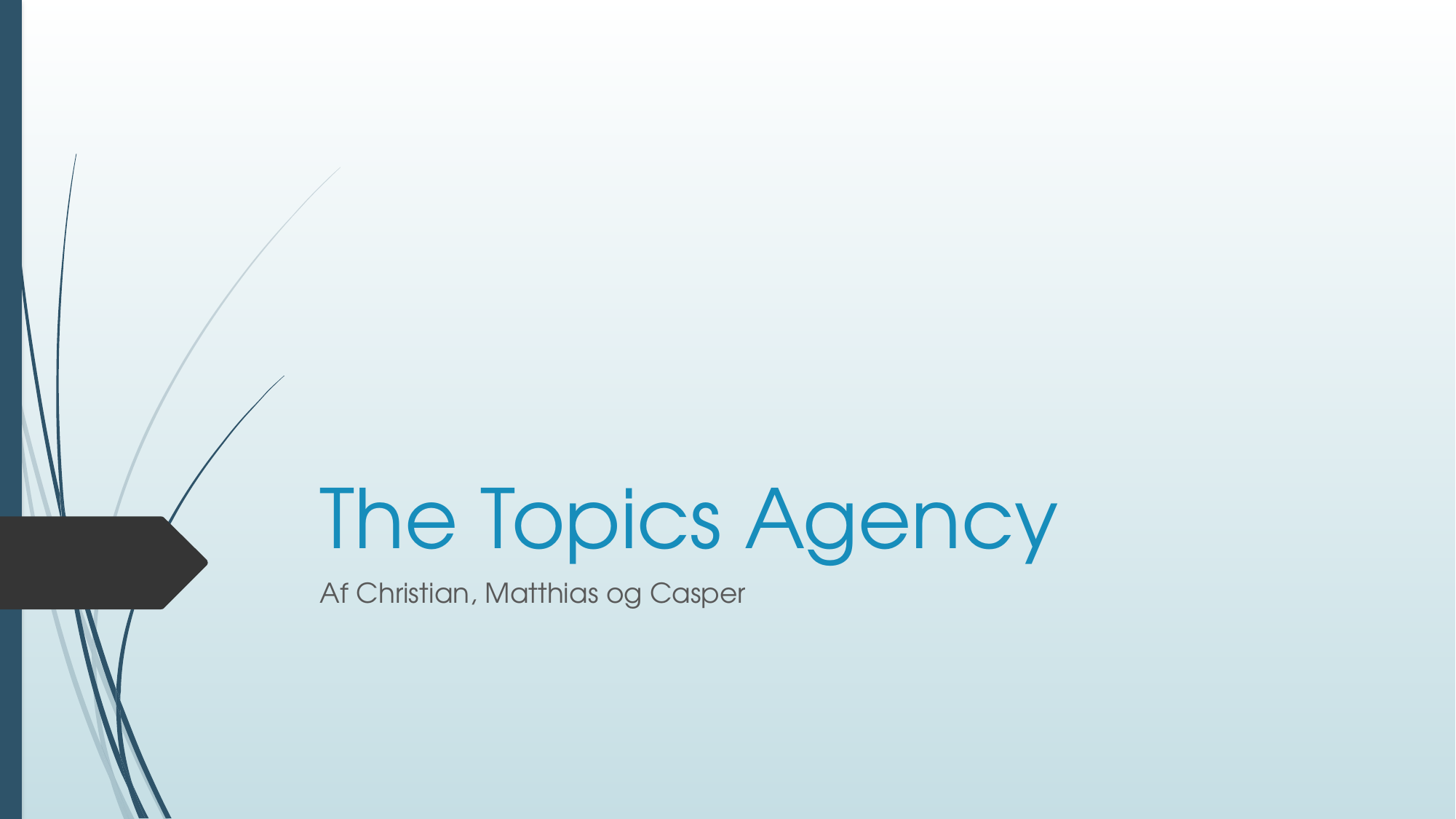

# The Topics Agency
Af Christian, Matthias og Casper